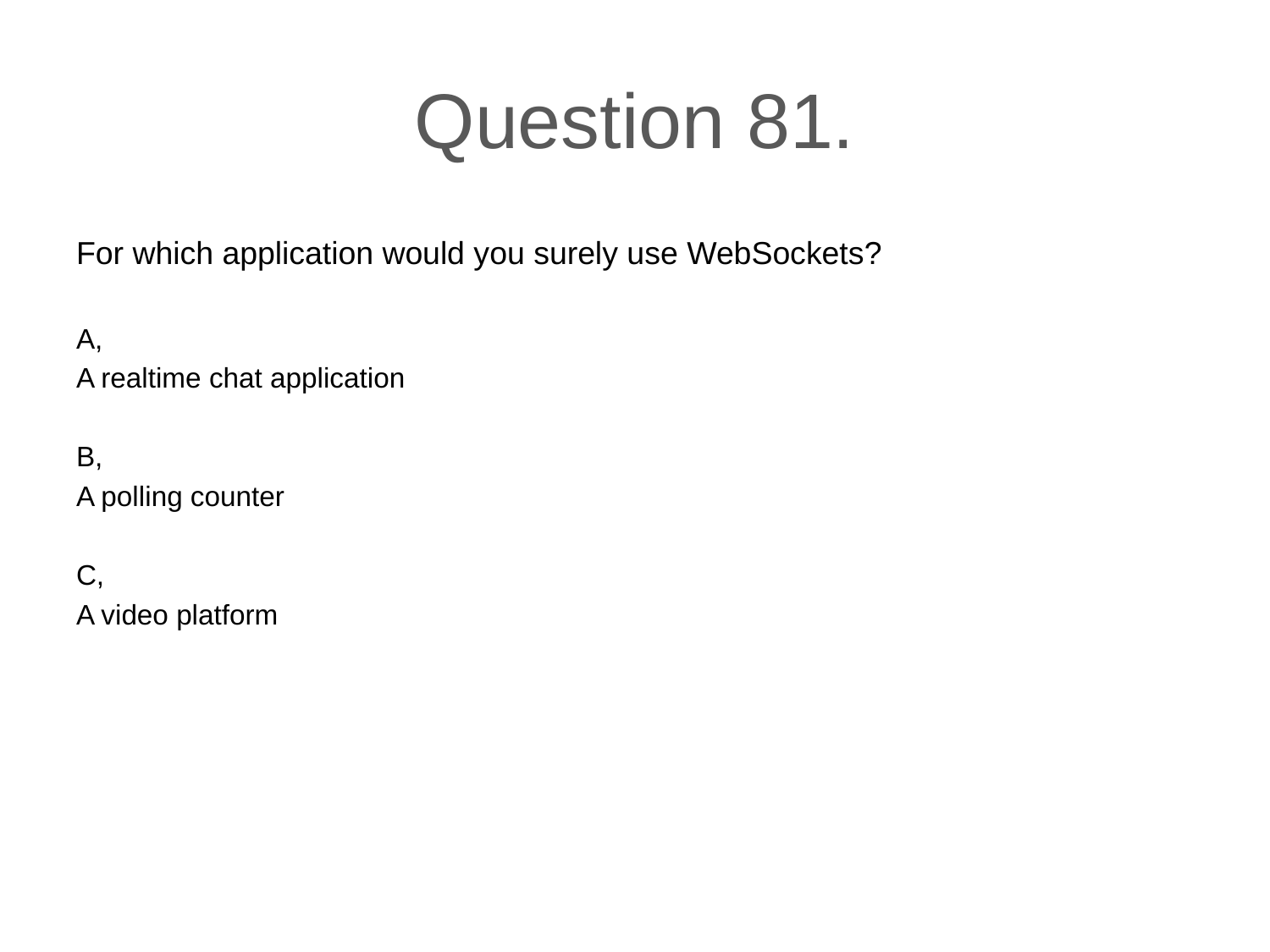

# Question 81.
For which application would you surely use WebSockets?

A,
A realtime chat application

B,
A polling counter

C,
A video platform